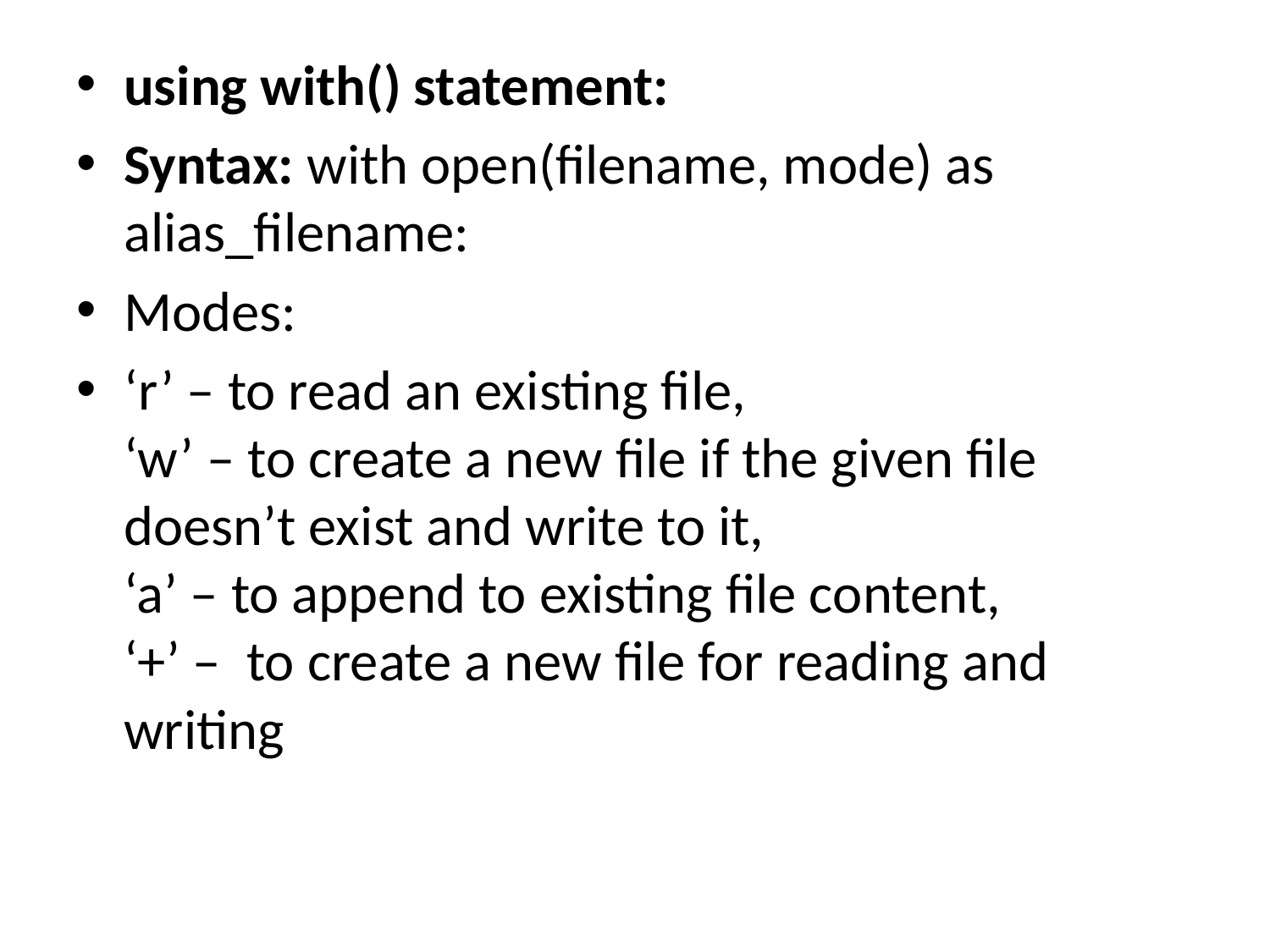

using with() statement:
Syntax: with open(filename, mode) as alias_filename:
Modes:
‘r’ – to read an existing file,
‘w’ – to create a new file if the given file doesn’t exist and write to it,
‘a’ – to append to existing file content,
‘+’ –  to create a new file for reading and writing